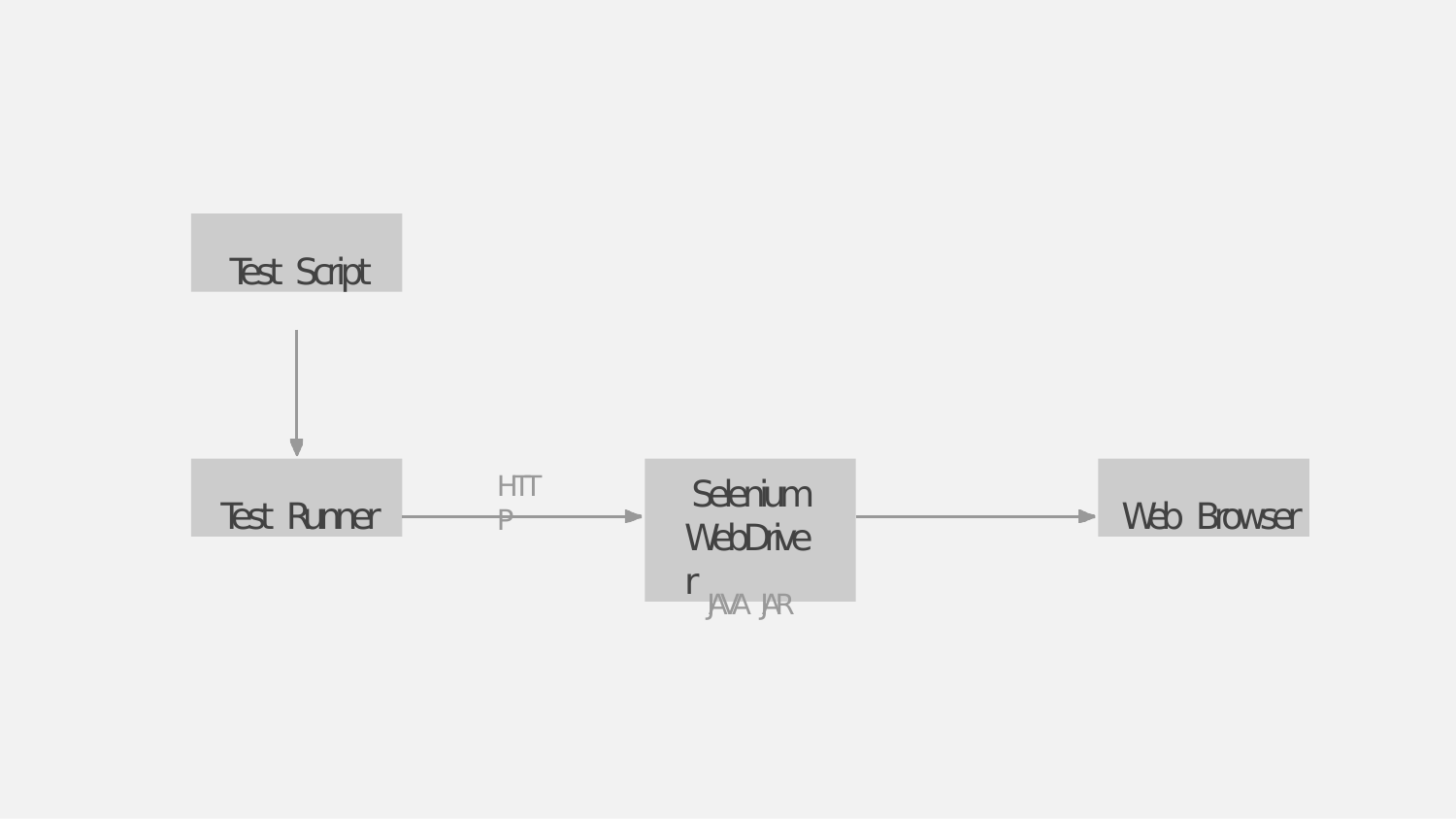

Test Script

Test Runner
Selenium  WebDriver
Web Browser
HTTP

JAVA JAR